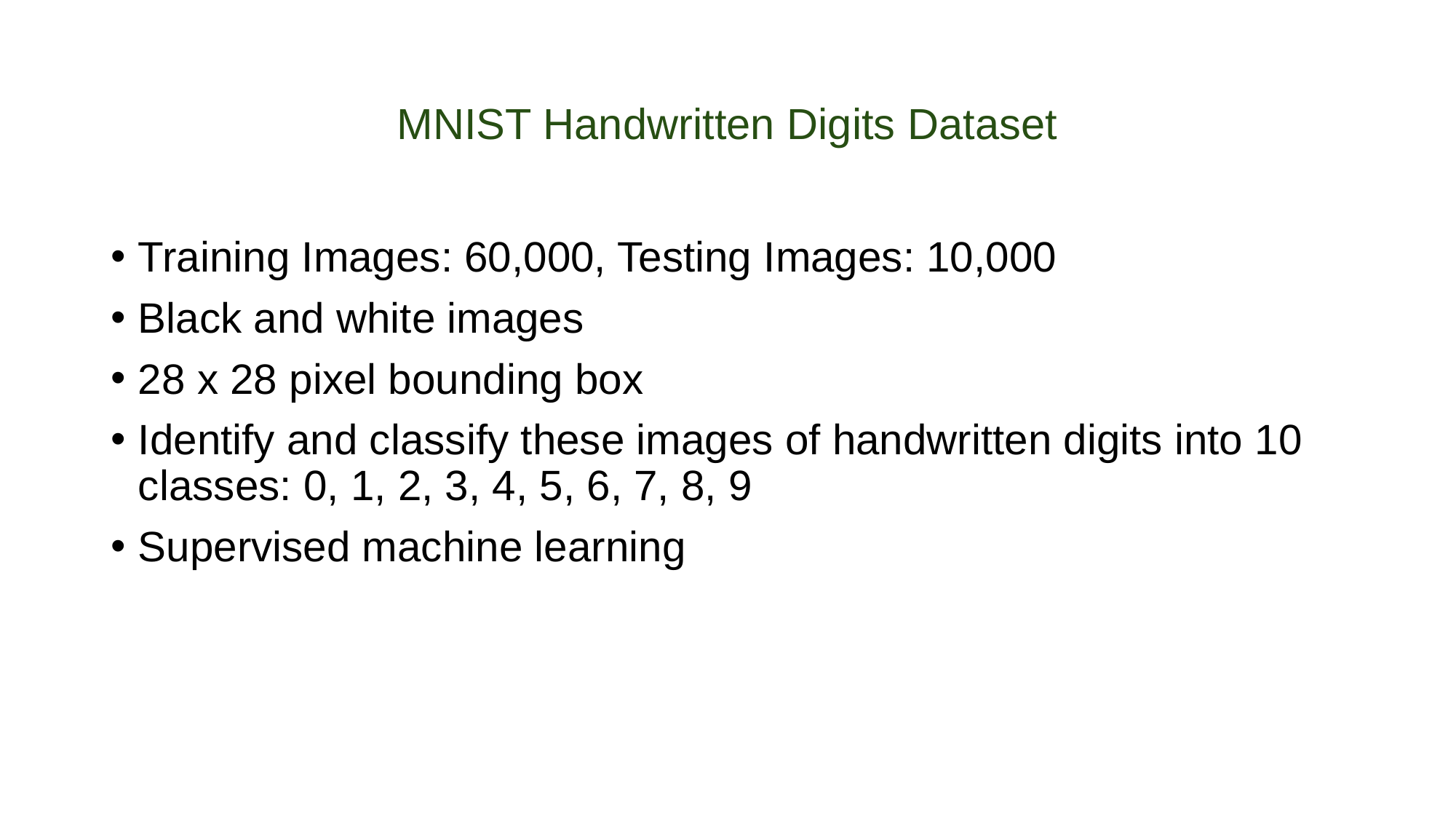

# MNIST Handwritten Digits Dataset

Training Images: 60,000, Testing Images: 10,000
Black and white images
28 x 28 pixel bounding box
Identify and classify these images of handwritten digits into 10 classes: 0, 1, 2, 3, 4, 5, 6, 7, 8, 9
Supervised machine learning